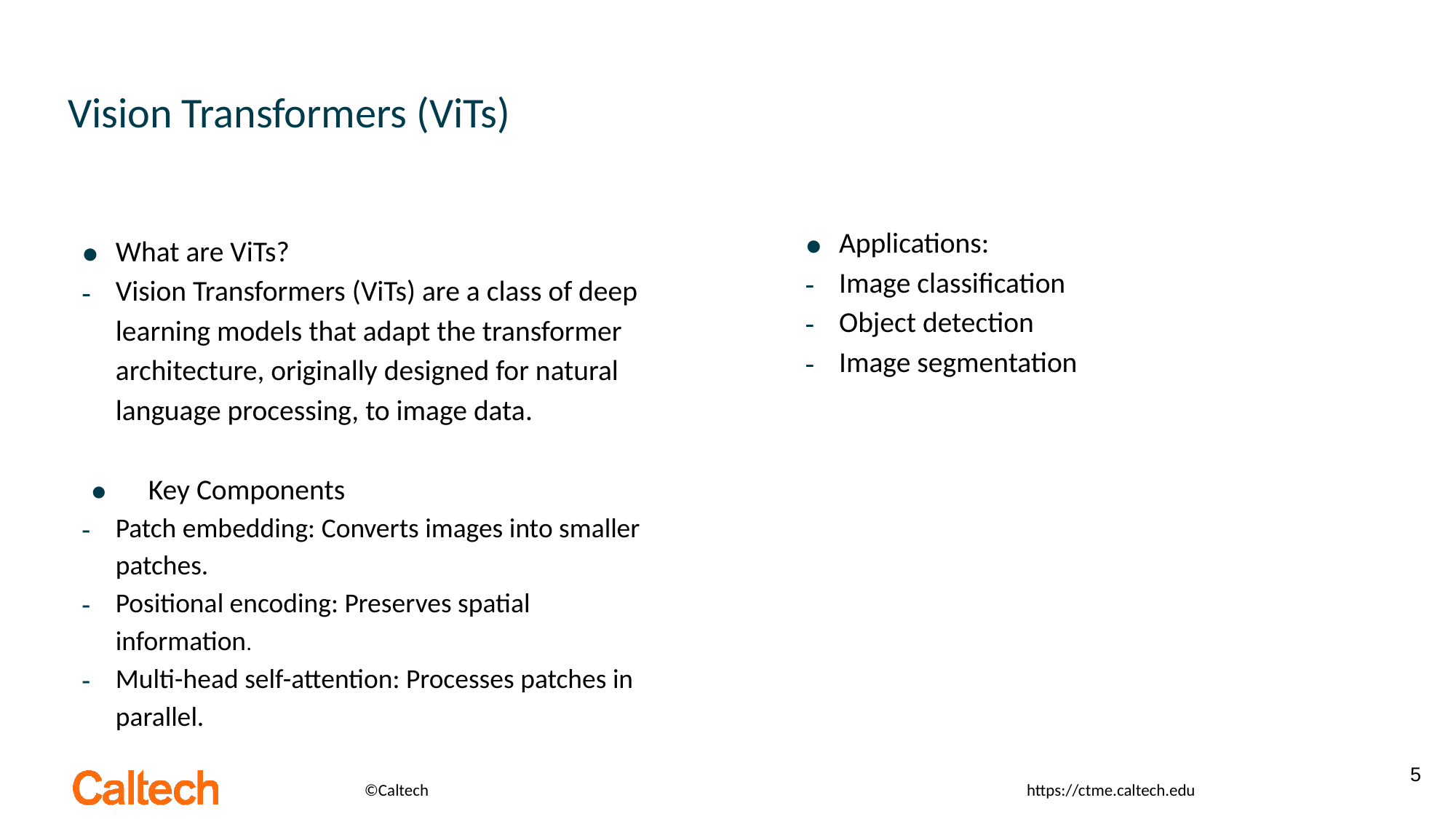

# Vision Transformers (ViTs)

Applications:
Image classification
Object detection
Image segmentation
What are ViTs?
Vision Transformers (ViTs) are a class of deep learning models that adapt the transformer architecture, originally designed for natural language processing, to image data.

  Key Components
Patch embedding: Converts images into smaller patches.
Positional encoding: Preserves spatial information.
Multi-head self-attention: Processes patches in parallel.

5